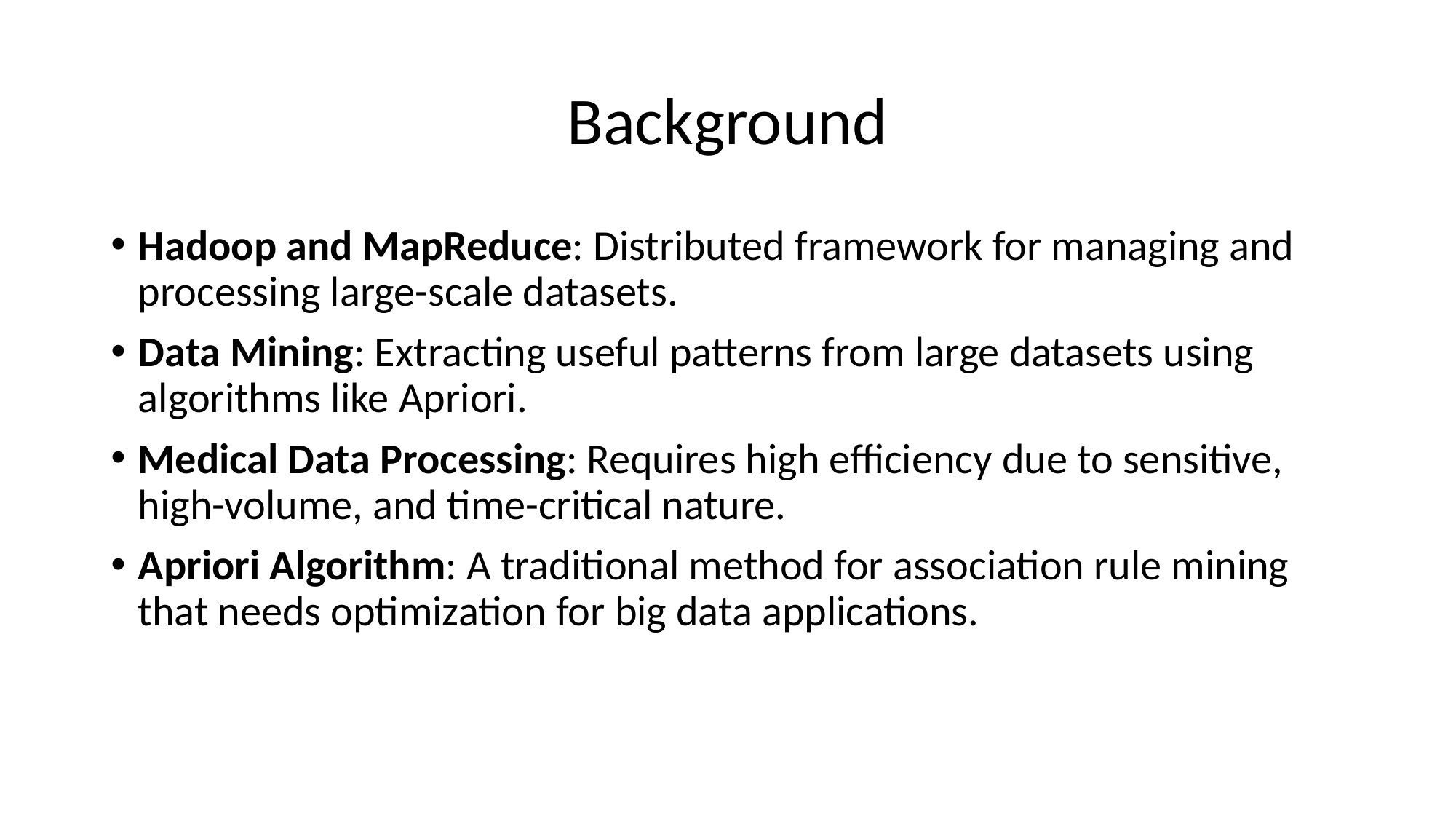

# Background
Hadoop and MapReduce: Distributed framework for managing and processing large-scale datasets.
Data Mining: Extracting useful patterns from large datasets using algorithms like Apriori.
Medical Data Processing: Requires high efficiency due to sensitive, high-volume, and time-critical nature.
Apriori Algorithm: A traditional method for association rule mining that needs optimization for big data applications.